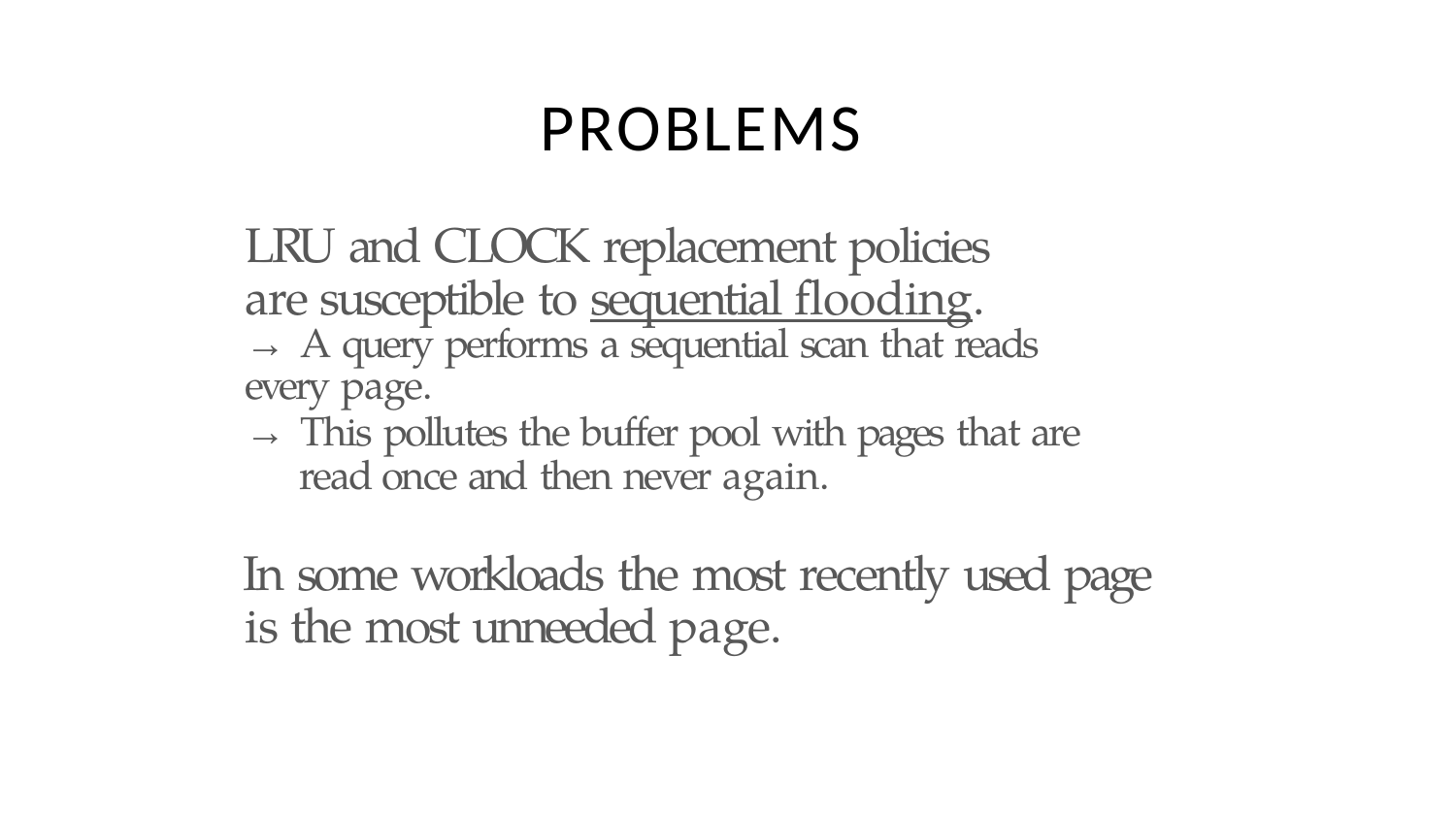

# PROBLEMS
LRU and CLOCK replacement policies are susceptible to sequential flooding.
→ A query performs a sequential scan that reads every page.
→ This pollutes the buffer pool with pages that are read once and then never again.
In some workloads the most recently used page is the most unneeded page.